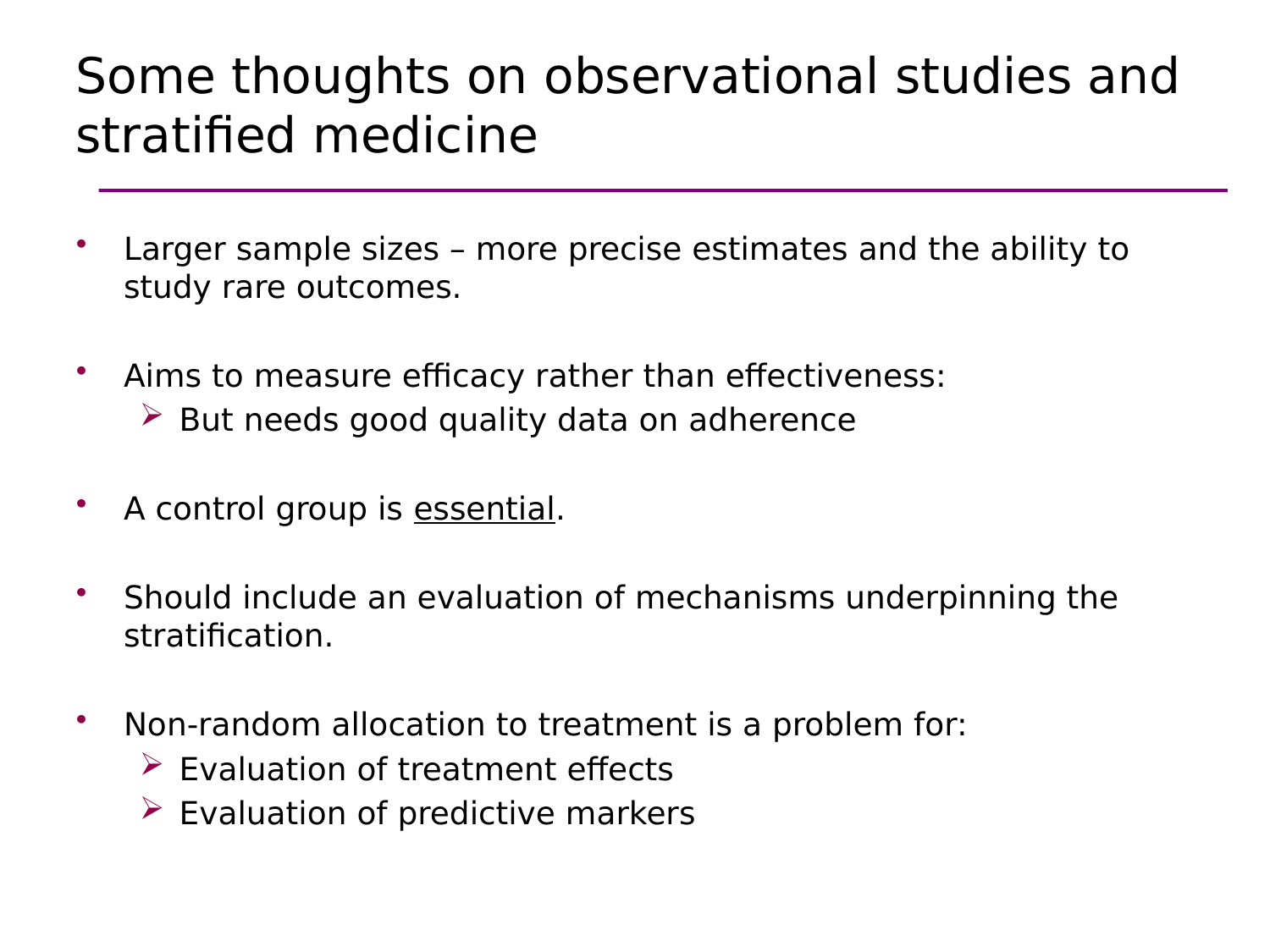

# Some thoughts on observational studies and stratified medicine
Larger sample sizes – more precise estimates and the ability to study rare outcomes.

Aims to measure efficacy rather than effectiveness:
But needs good quality data on adherence

A control group is essential.

Should include an evaluation of mechanisms underpinning the stratification.

Non-random allocation to treatment is a problem for:
Evaluation of treatment effects
Evaluation of predictive markers